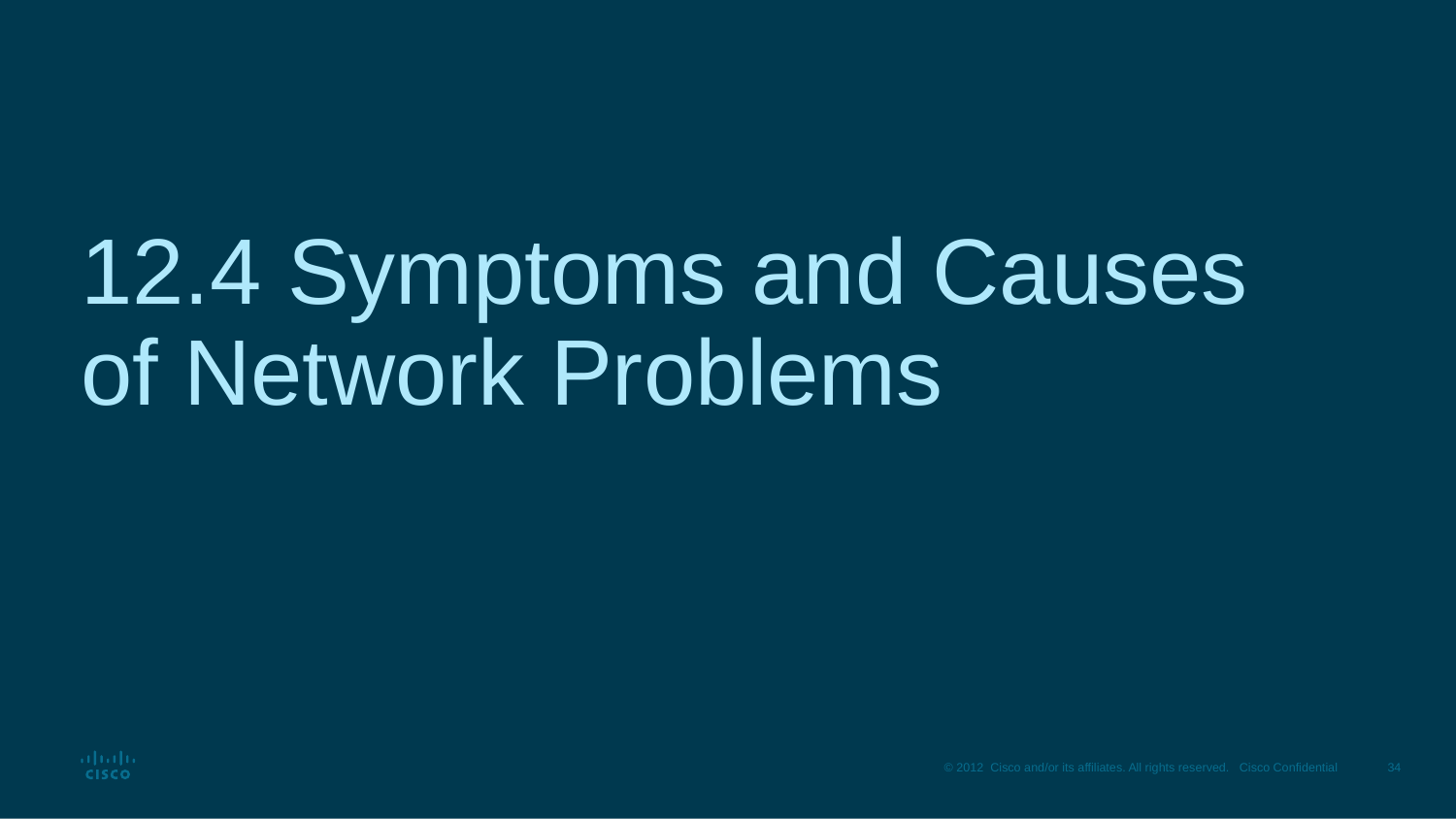

# 12.4 Symptoms and Causes of Network Problems